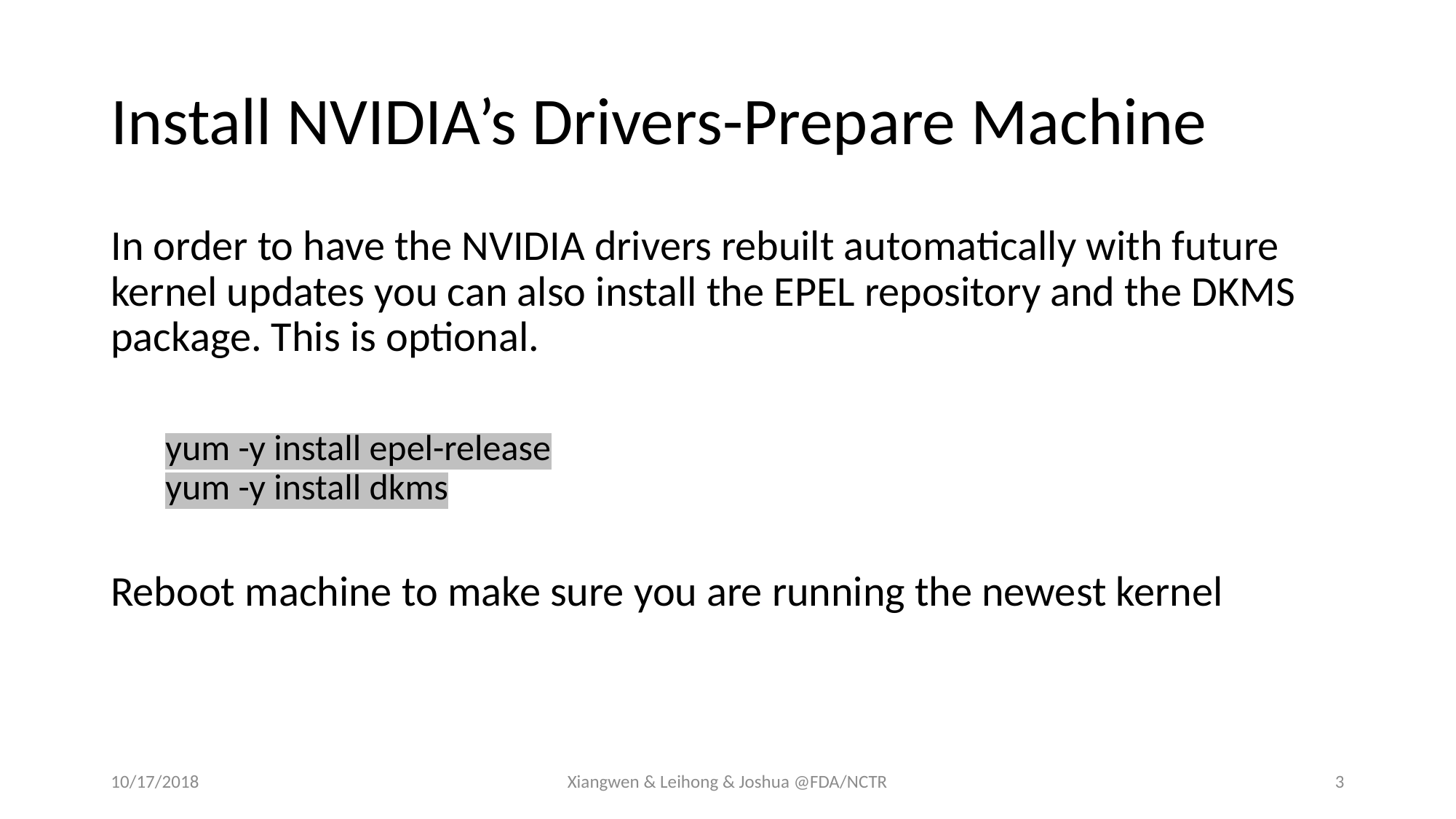

# Install NVIDIA’s Drivers-Prepare Machine
In order to have the NVIDIA drivers rebuilt automatically with future kernel updates you can also install the EPEL repository and the DKMS package. This is optional.

yum -y install epel-release
yum -y install dkms

Reboot machine to make sure you are running the newest kernel

10/17/2018
Xiangwen & Leihong & Joshua @FDA/NCTR
3